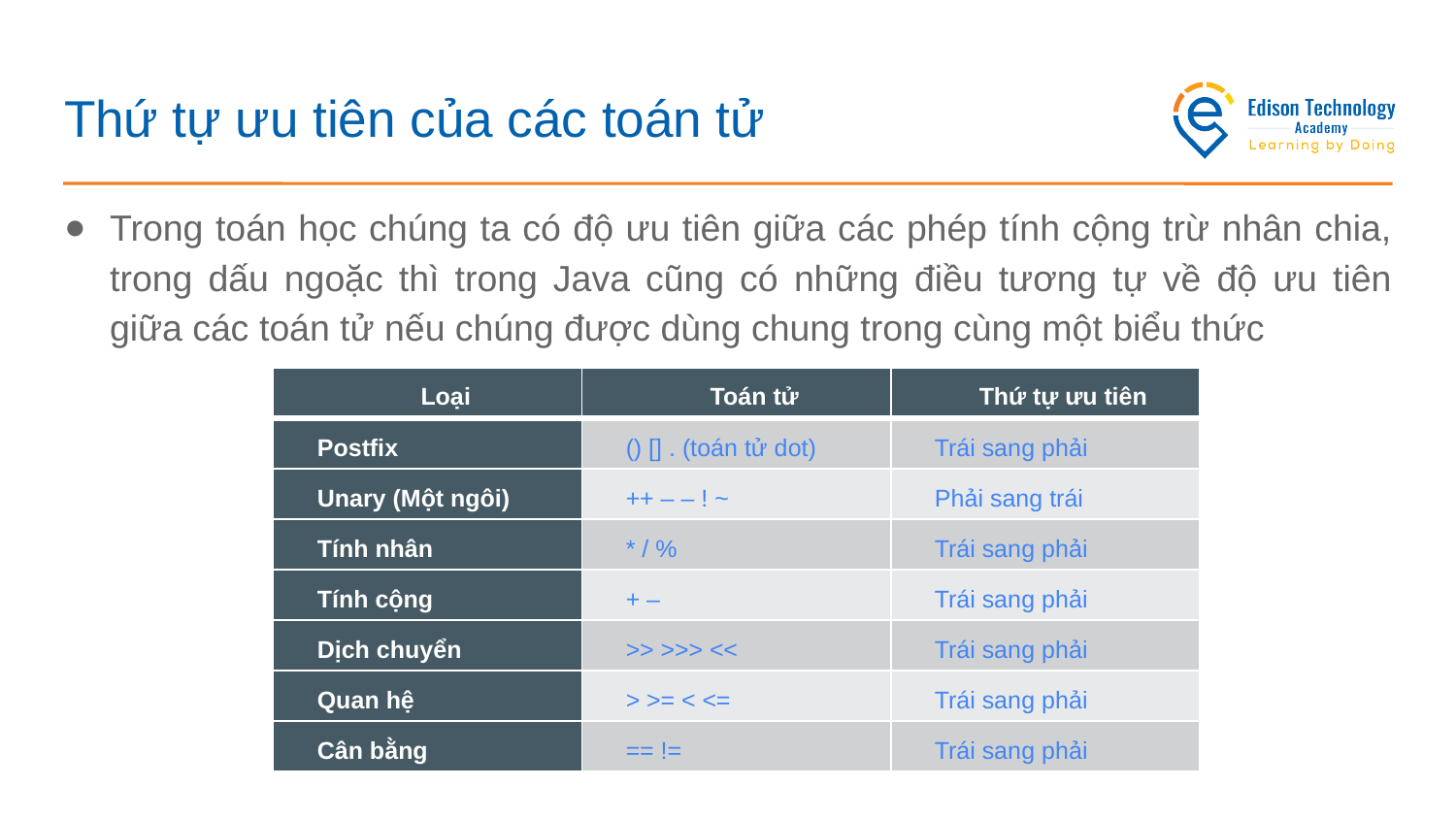

# Thứ tự ưu tiên của các toán tử
Trong toán học chúng ta có độ ưu tiên giữa các phép tính cộng trừ nhân chia, trong dấu ngoặc thì trong Java cũng có những điều tương tự về độ ưu tiên giữa các toán tử nếu chúng được dùng chung trong cùng một biểu thức
| Loại | Toán tử | Thứ tự ưu tiên |
| --- | --- | --- |
| Postfix | () [] . (toán tử dot) | Trái sang phải |
| Unary (Một ngôi) | ++ – – ! ~ | Phải sang trái |
| Tính nhân | \* / % | Trái sang phải |
| Tính cộng | + – | Trái sang phải |
| Dịch chuyển | >> >>> << | Trái sang phải |
| Quan hệ | > >= < <= | Trái sang phải |
| Cân bằng | == != | Trái sang phải |